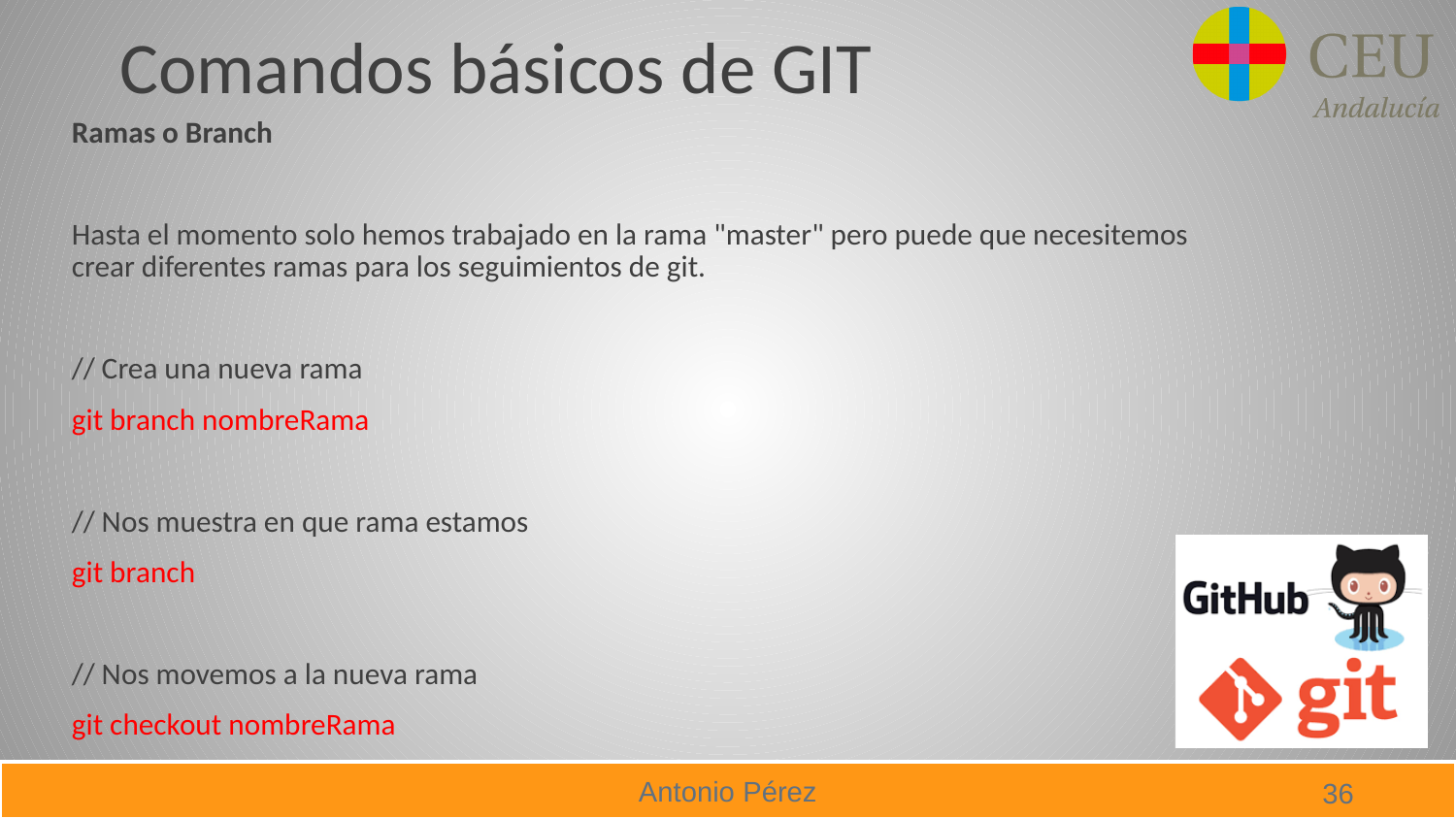

# Comandos básicos de GIT
Ramas o Branch

Hasta el momento solo hemos trabajado en la rama "master" pero puede que necesitemos crear diferentes ramas para los seguimientos de git.

// Crea una nueva rama
git branch nombreRama

// Nos muestra en que rama estamos
git branch

// Nos movemos a la nueva rama
git checkout nombreRama